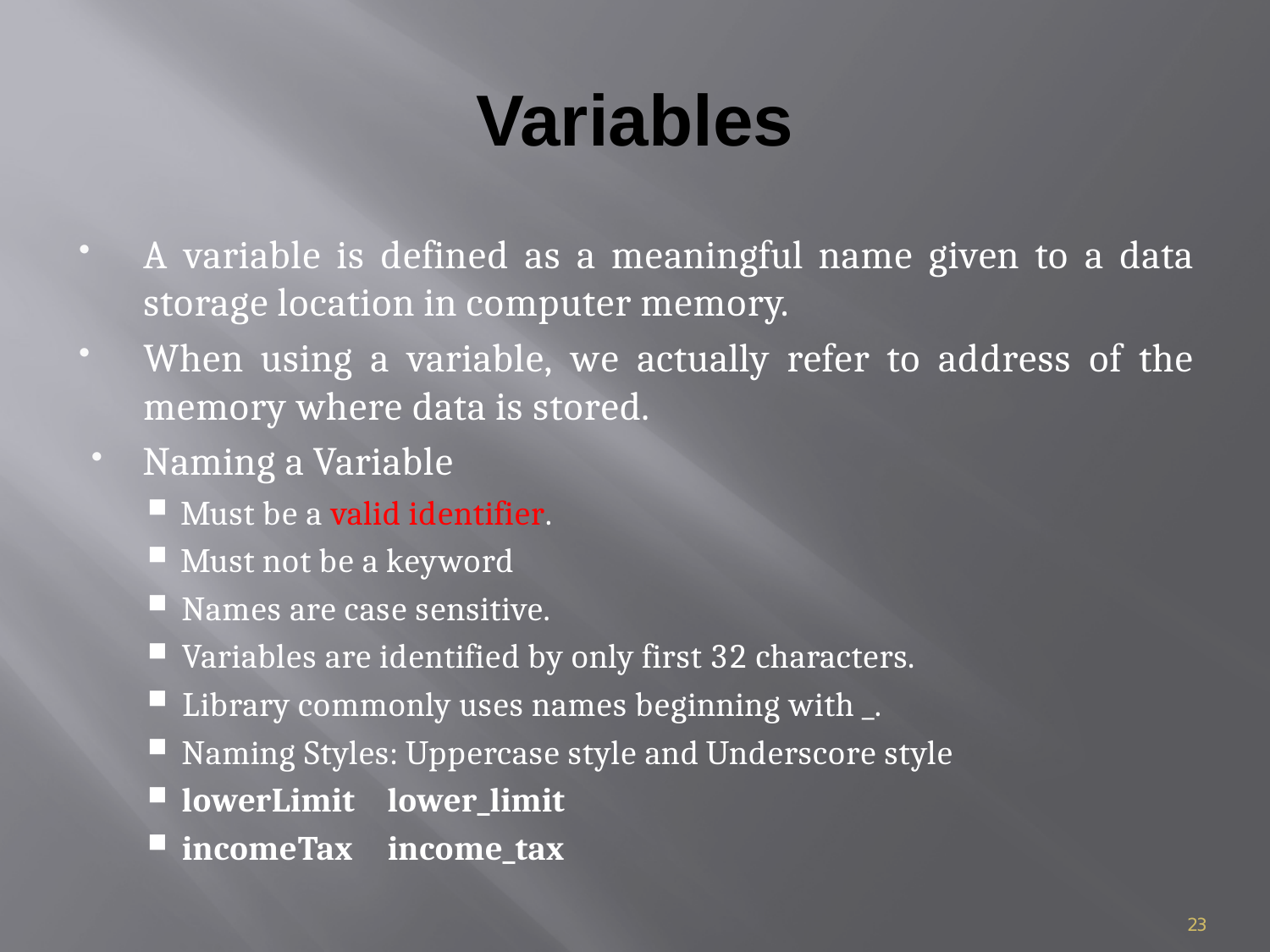

# Variables
A variable is defined as a meaningful name given to a data storage location in computer memory.
When using a variable, we actually refer to address of the memory where data is stored.
Naming a Variable
Must be a valid identifier.
Must not be a keyword
Names are case sensitive.
Variables are identified by only first 32 characters.
Library commonly uses names beginning with _.
Naming Styles: Uppercase style and Underscore style
lowerLimit	lower_limit
incomeTax	income_tax
23